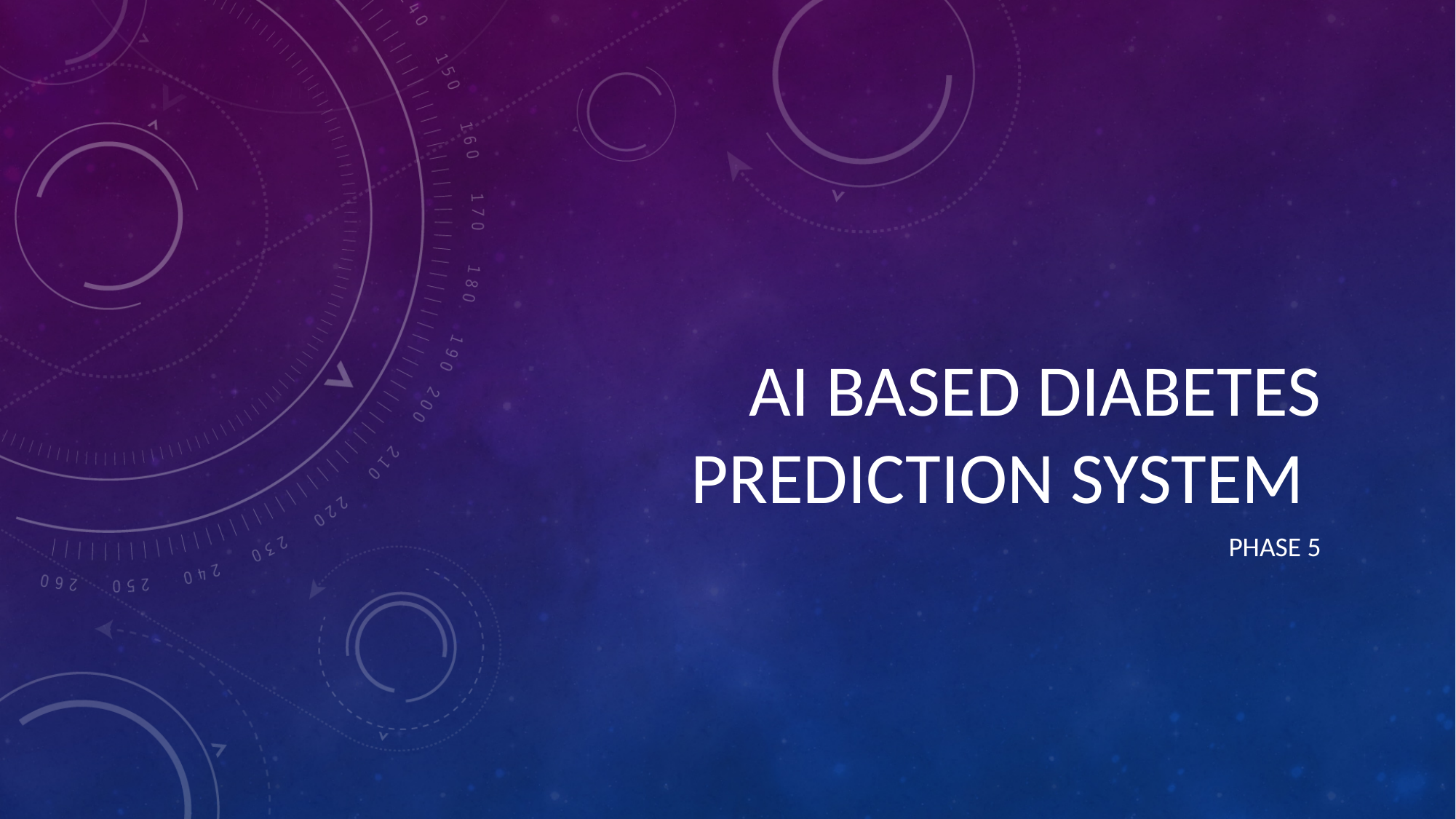

# AI BASED DIABETES PREDICTION SYSTEM
PHASE 5